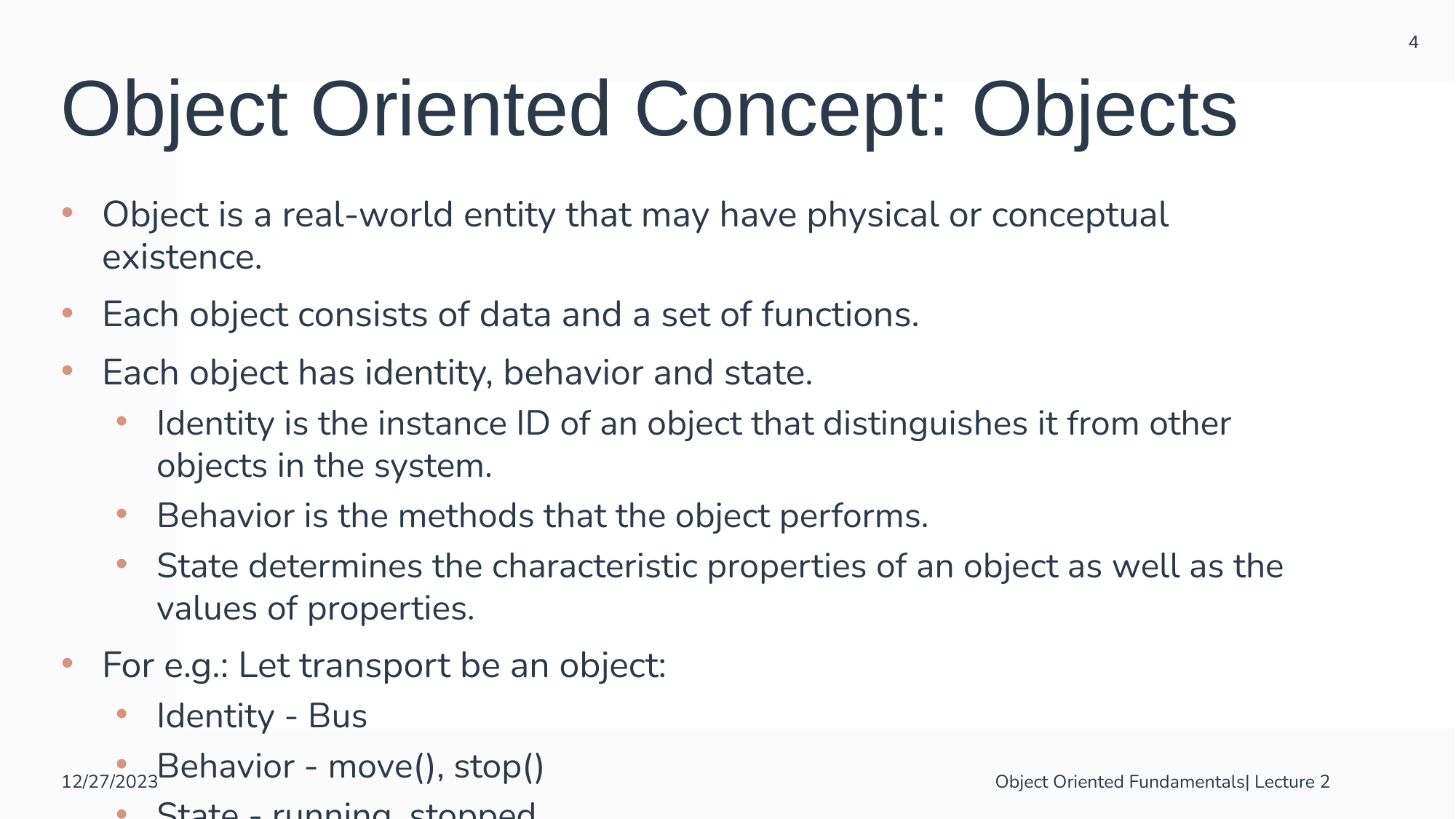

4
# Object Oriented Concept: Objects
Object is a real-world entity that may have physical or conceptual existence.
Each object consists of data and a set of functions.
Each object has identity, behavior and state.
Identity is the instance ID of an object that distinguishes it from other objects in the system.
Behavior is the methods that the object performs.
State determines the characteristic properties of an object as well as the values of properties.
For e.g.: Let transport be an object:
Identity - Bus
Behavior - move(), stop()
State - running, stopped
12/27/2023
Object Oriented Fundamentals| Lecture 2